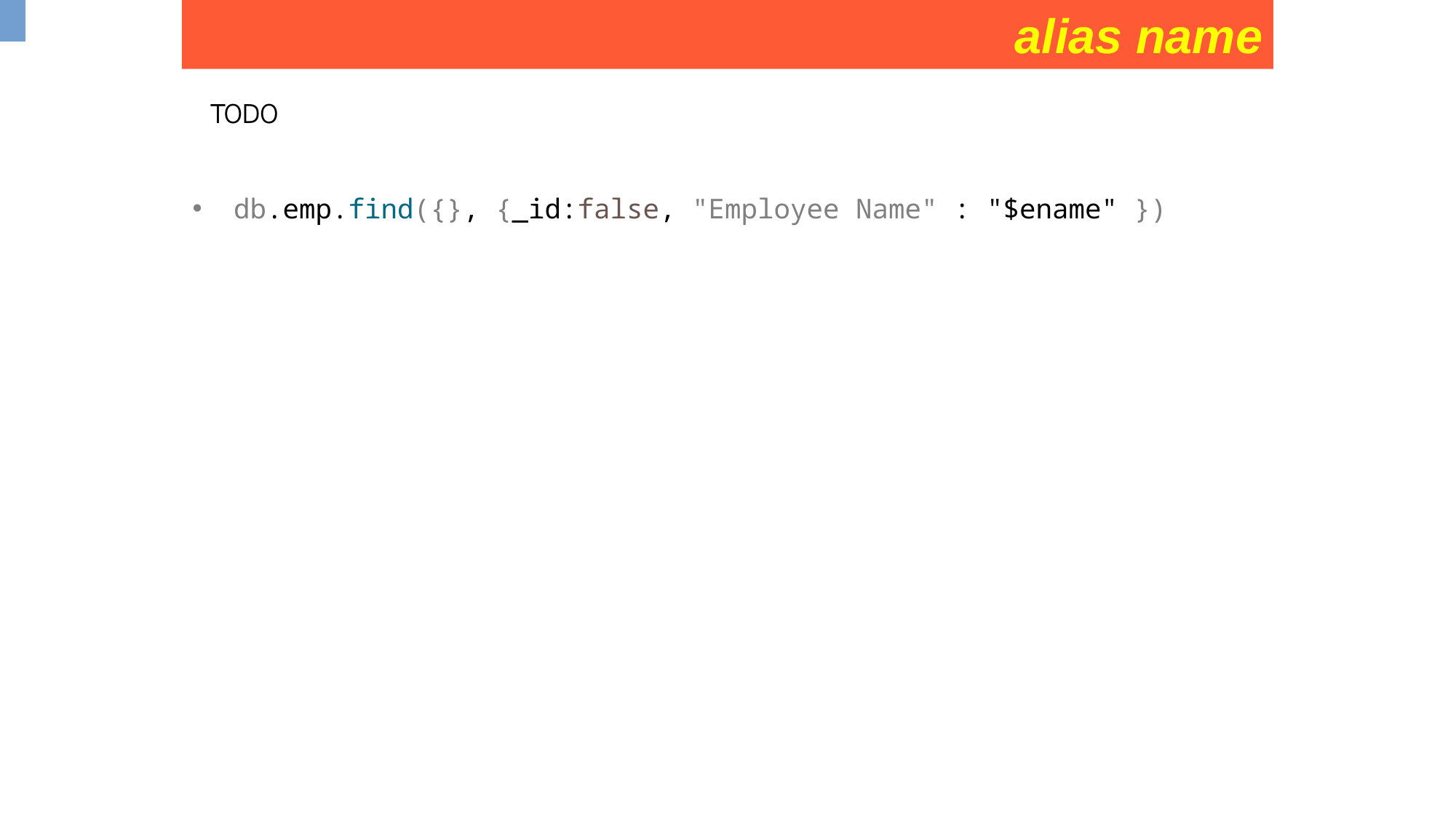

alias name
TODO
db.emp.find({}, {_id:false, "Employee Name" : "$ename" })